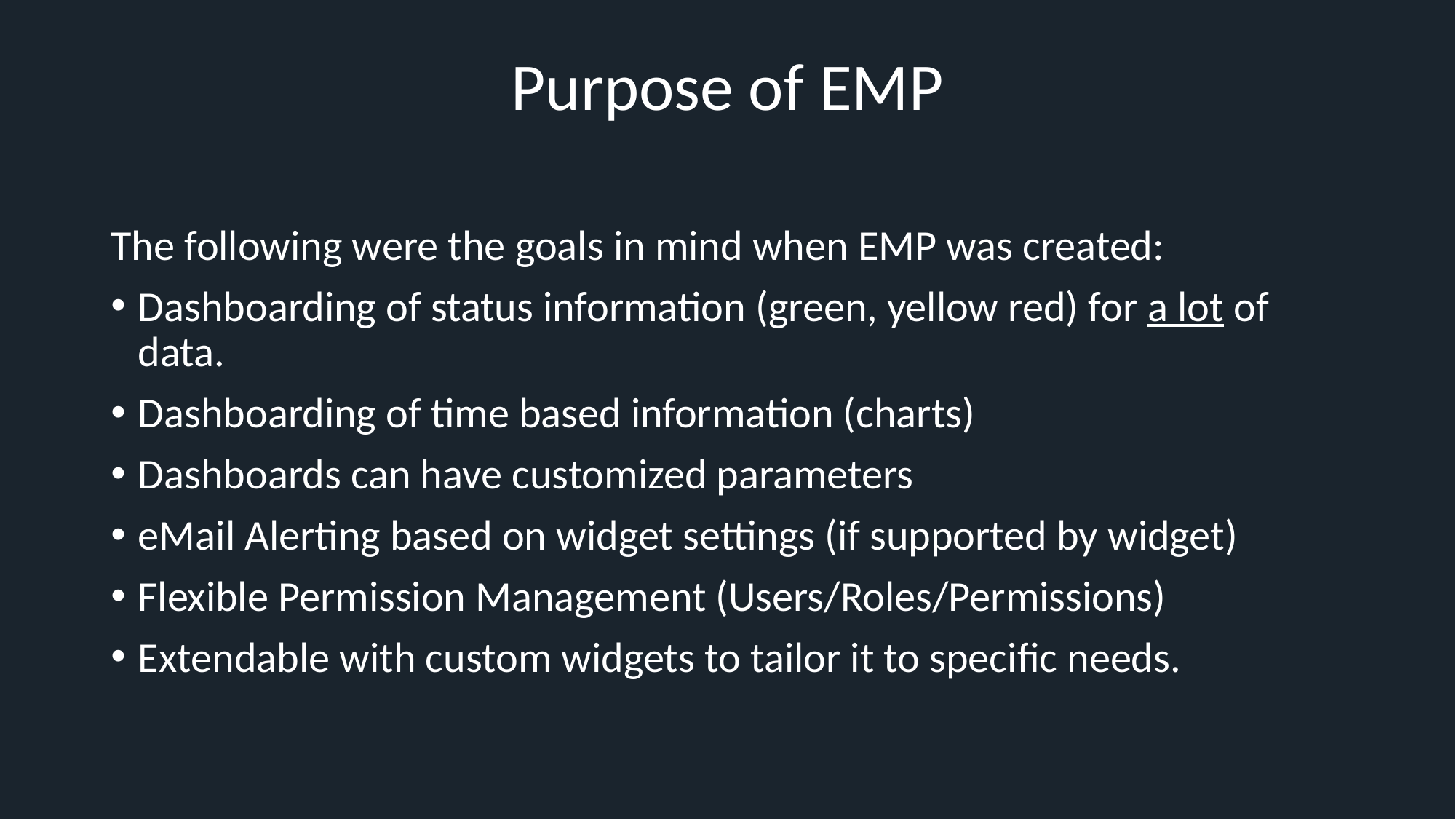

# Purpose of EMP
The following were the goals in mind when EMP was created:
Dashboarding of status information (green, yellow red) for a lot of data.
Dashboarding of time based information (charts)
Dashboards can have customized parameters
eMail Alerting based on widget settings (if supported by widget)
Flexible Permission Management (Users/Roles/Permissions)
Extendable with custom widgets to tailor it to specific needs.